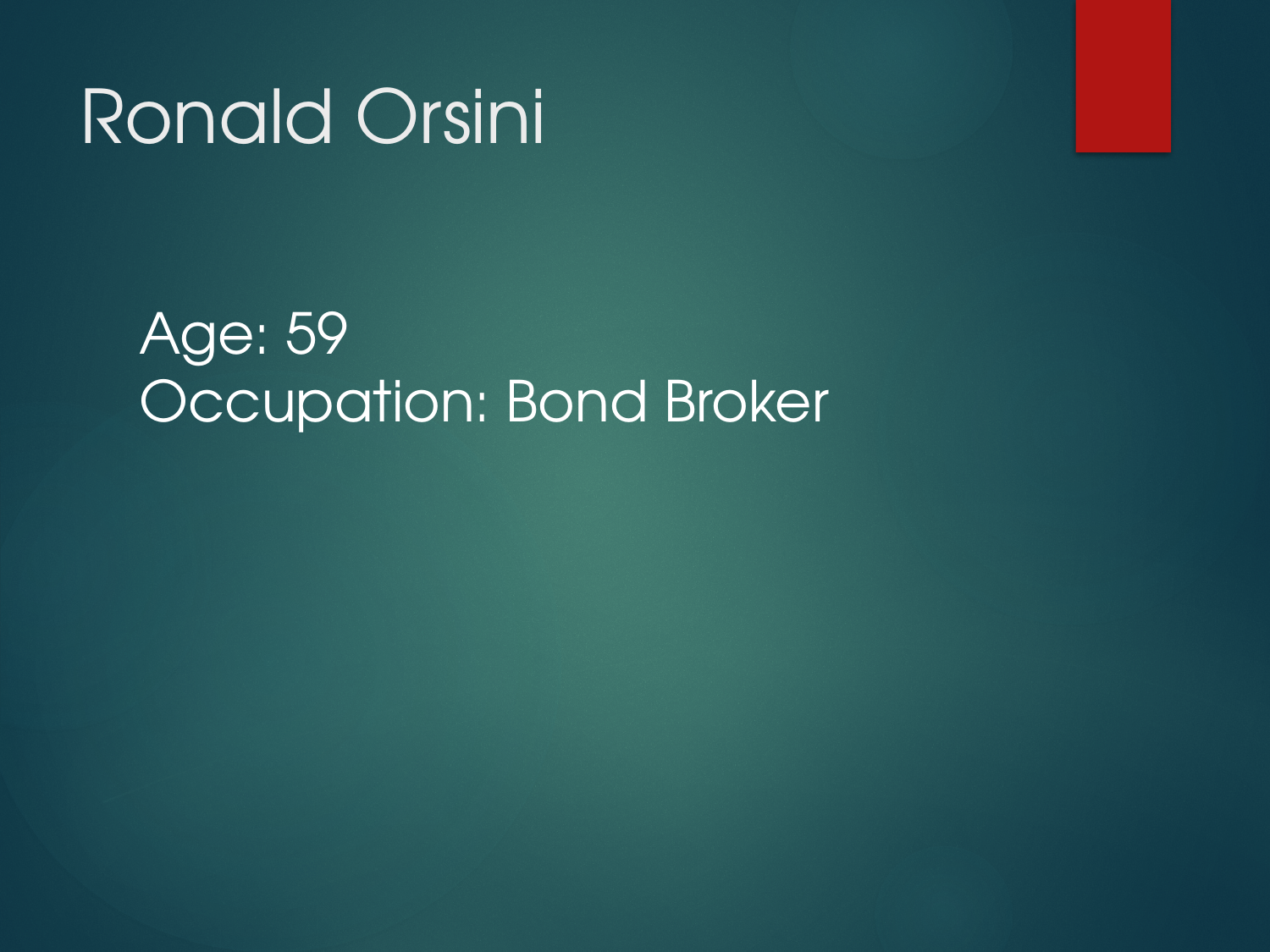

# Ronald Orsini

Age: 59
Occupation: Bond Broker